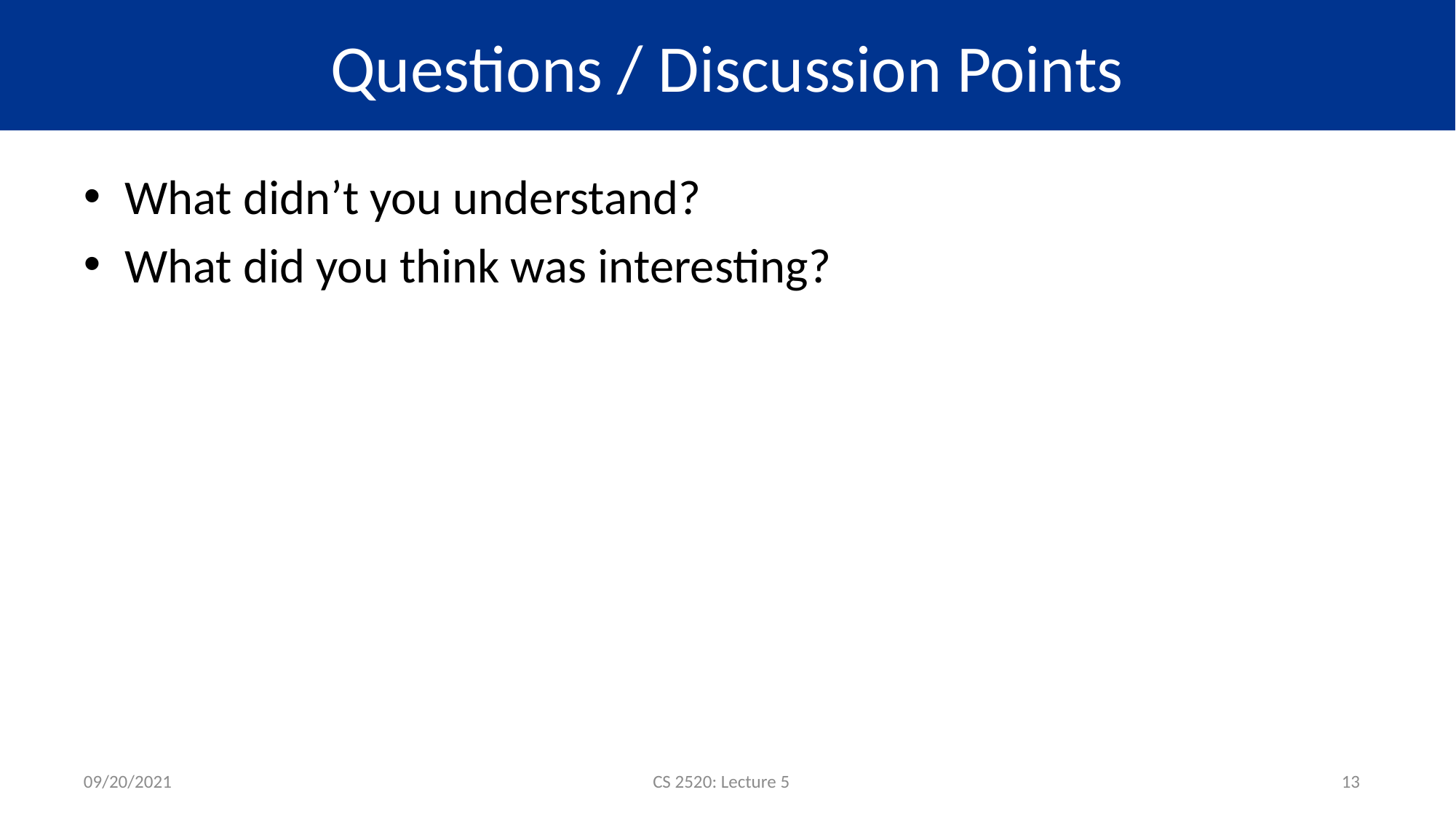

# Questions / Discussion Points
What didn’t you understand?
What did you think was interesting?
09/20/2021
CS 2520: Lecture 5
13